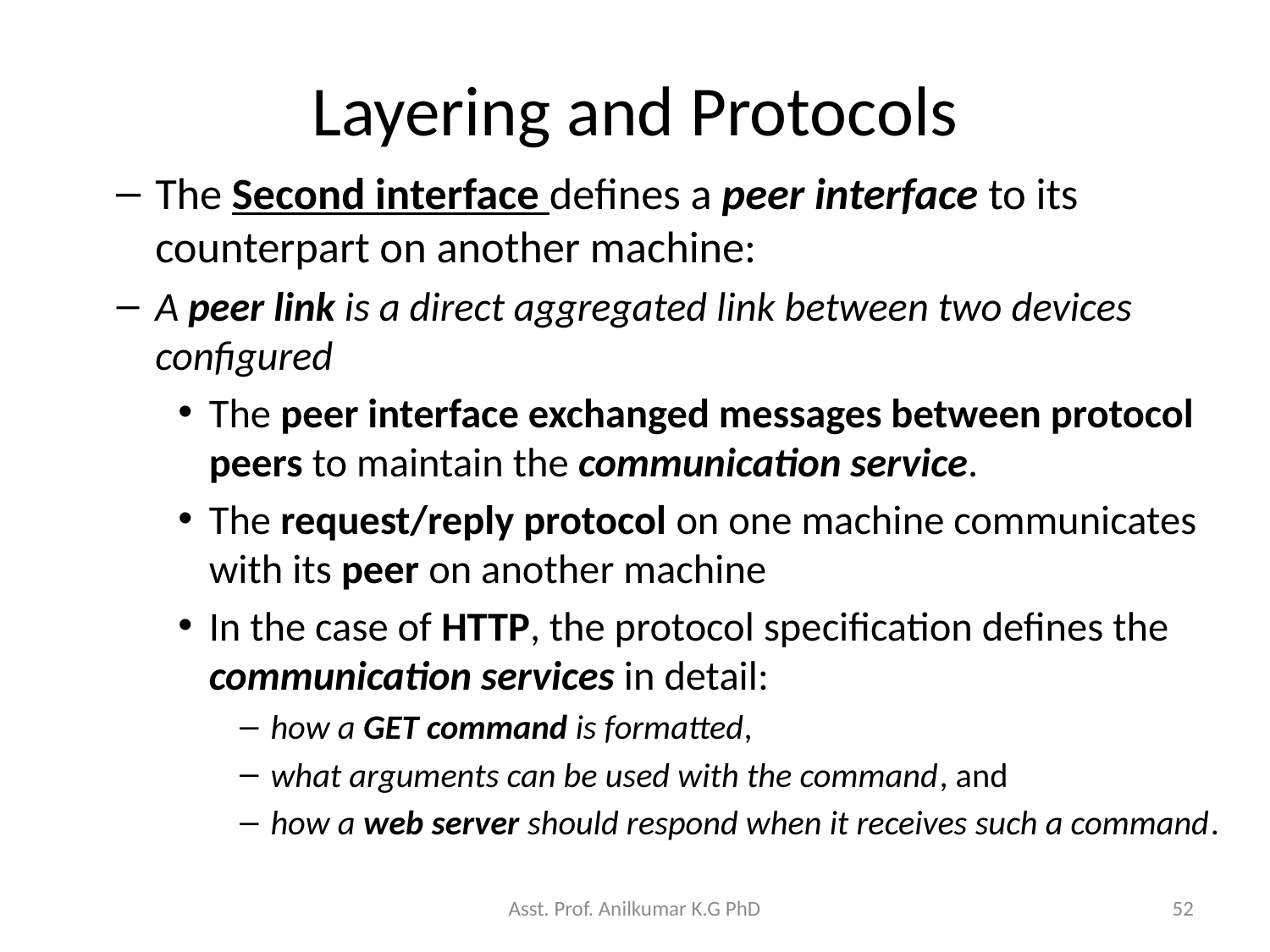

# Layering and Protocols
The Second interface defines a peer interface to its counterpart on another machine:
A peer link is a direct aggregated link between two devices configured
The peer interface exchanged messages between protocol peers to maintain the communication service.
The request/reply protocol on one machine communicates with its peer on another machine
In the case of HTTP, the protocol specification defines the communication services in detail:
how a GET command is formatted,
what arguments can be used with the command, and
how a web server should respond when it receives such a command.
Asst. Prof. Anilkumar K.G PhD
52